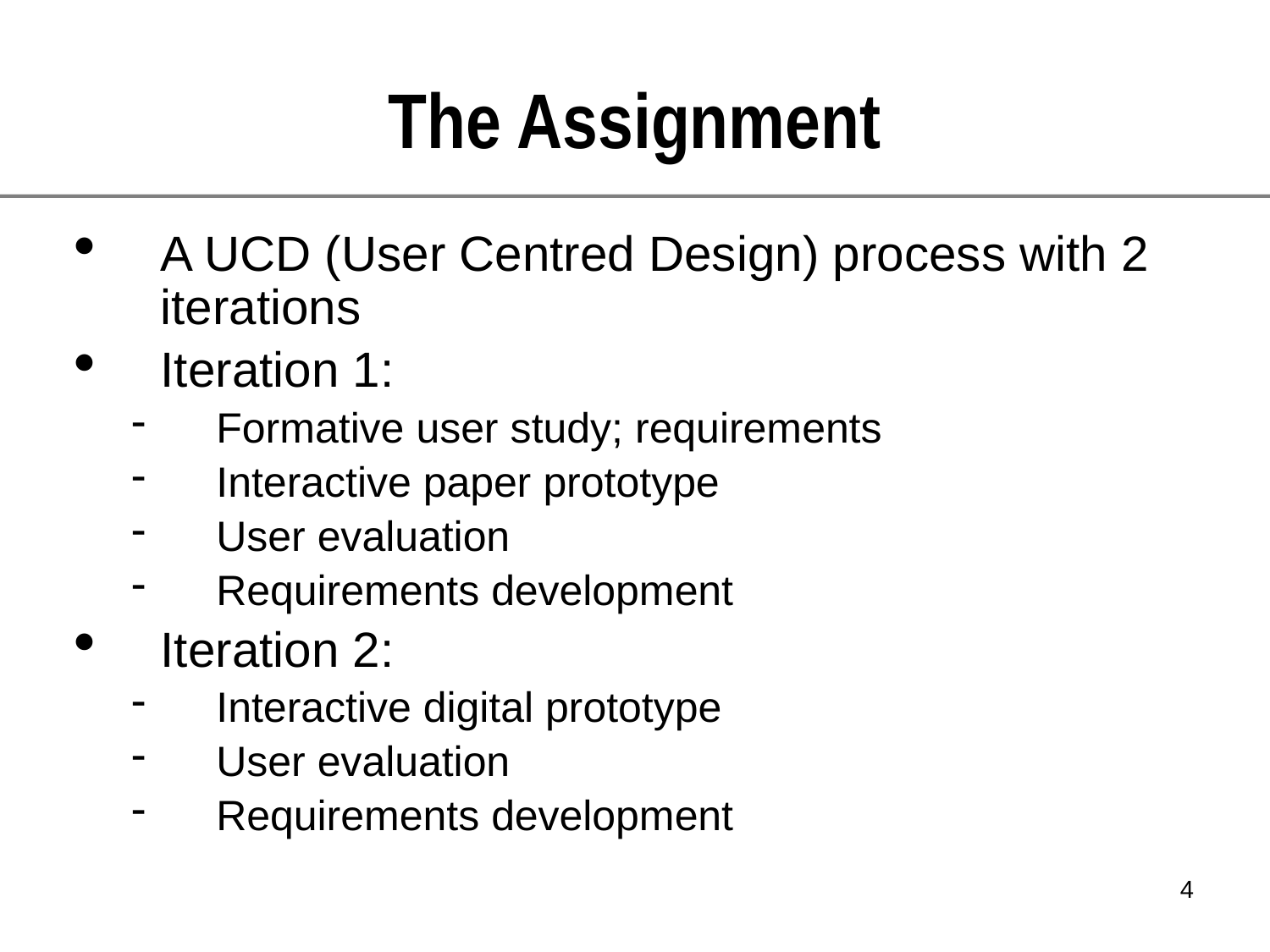

The Assignment

A UCD (User Centred Design) process with 2 iterations
Iteration 1:
Formative user study; requirements
Interactive paper prototype
User evaluation
Requirements development
Iteration 2:
Interactive digital prototype
User evaluation
Requirements development
4